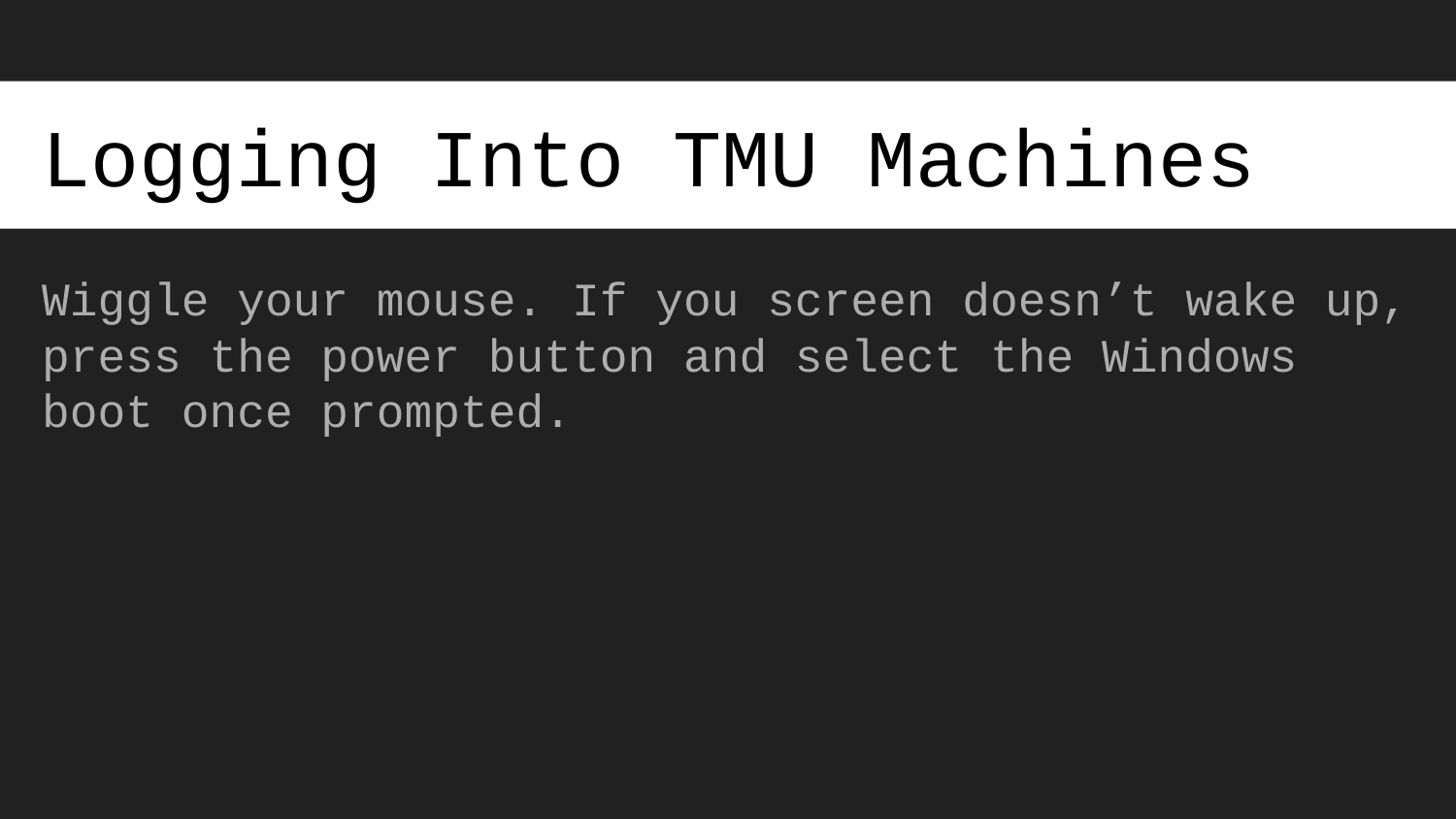

# Logging Into TMU Machines
Wiggle your mouse. If you screen doesn’t wake up, press the power button and select the Windows boot once prompted.